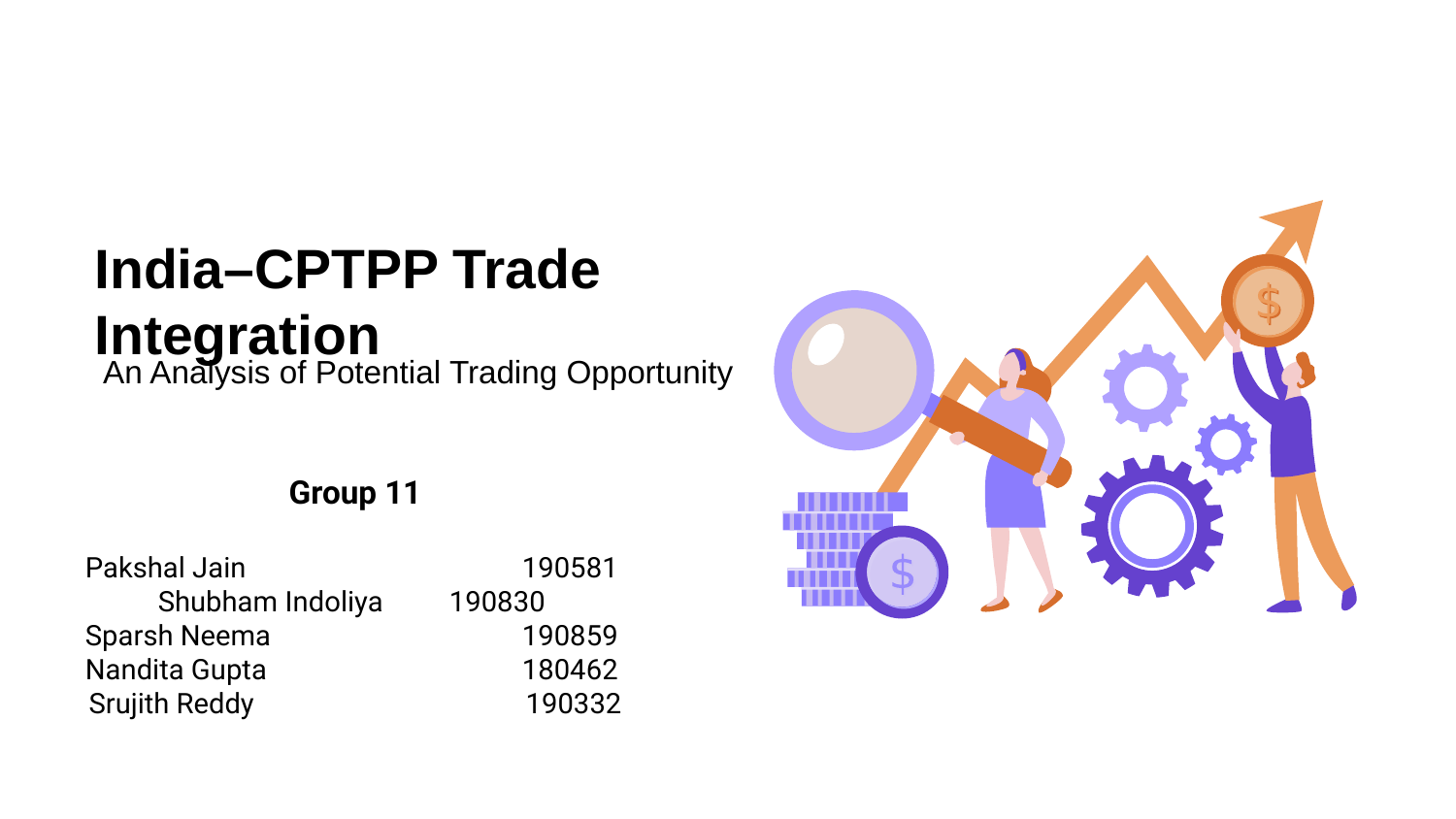

India–CPTPP Trade Integration
An Analysis of Potential Trading Opportunity
Group 11

Pakshal Jain 		190581
Shubham Indoliya 	190830
Sparsh Neema 		190859
Nandita Gupta 		180462
Srujith Reddy 		190332